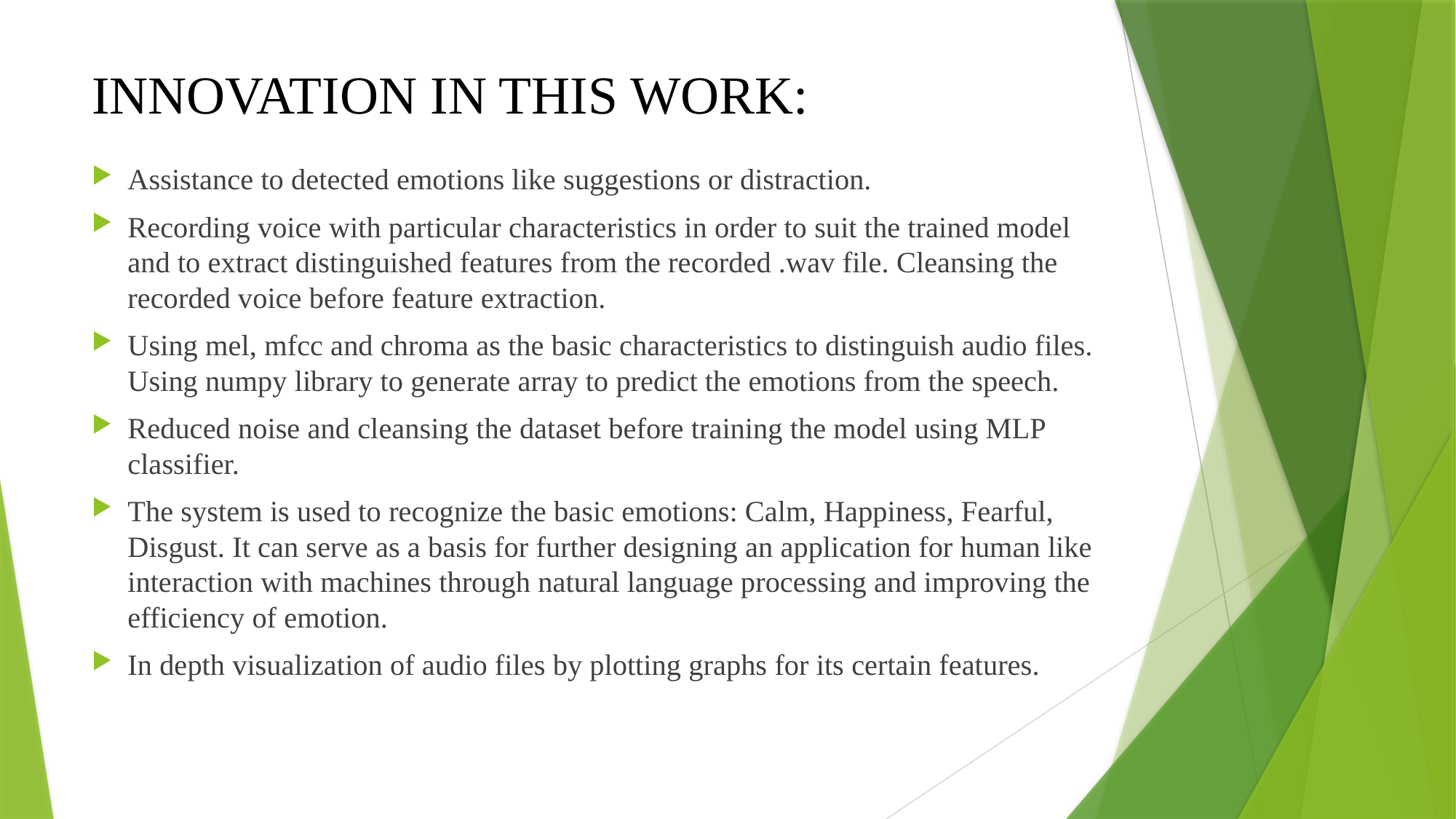

# INNOVATION IN THIS WORK:
Assistance to detected emotions like suggestions or distraction.
Recording voice with particular characteristics in order to suit the trained model and to extract distinguished features from the recorded .wav file. Cleansing the recorded voice before feature extraction.
Using mel, mfcc and chroma as the basic characteristics to distinguish audio files. Using numpy library to generate array to predict the emotions from the speech.
Reduced noise and cleansing the dataset before training the model using MLP classifier.
The system is used to recognize the basic emotions: Calm, Happiness, Fearful, Disgust. It can serve as a basis for further designing an application for human like interaction with machines through natural language processing and improving the efficiency of emotion.
In depth visualization of audio files by plotting graphs for its certain features.